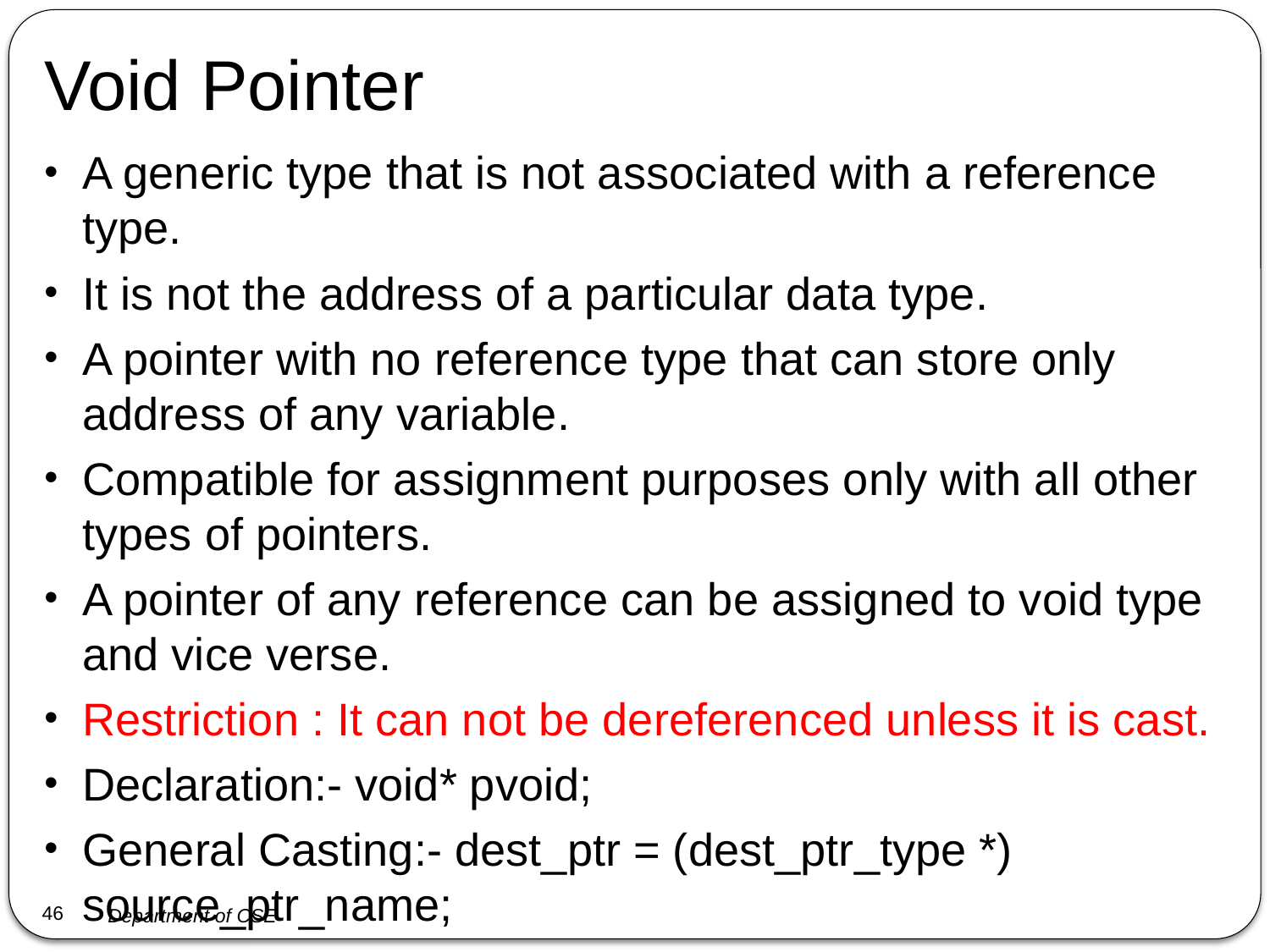

# Void Pointer
A generic type that is not associated with a reference type.
It is not the address of a particular data type.
A pointer with no reference type that can store only address of any variable.
Compatible for assignment purposes only with all other types of pointers.
A pointer of any reference can be assigned to void type and vice verse.
Restriction : It can not be dereferenced unless it is cast.
Declaration:- void* pvoid;
General Casting:- dest_ptr = (dest_ptr_type *) source_ptr_name;
46
Department of CSE